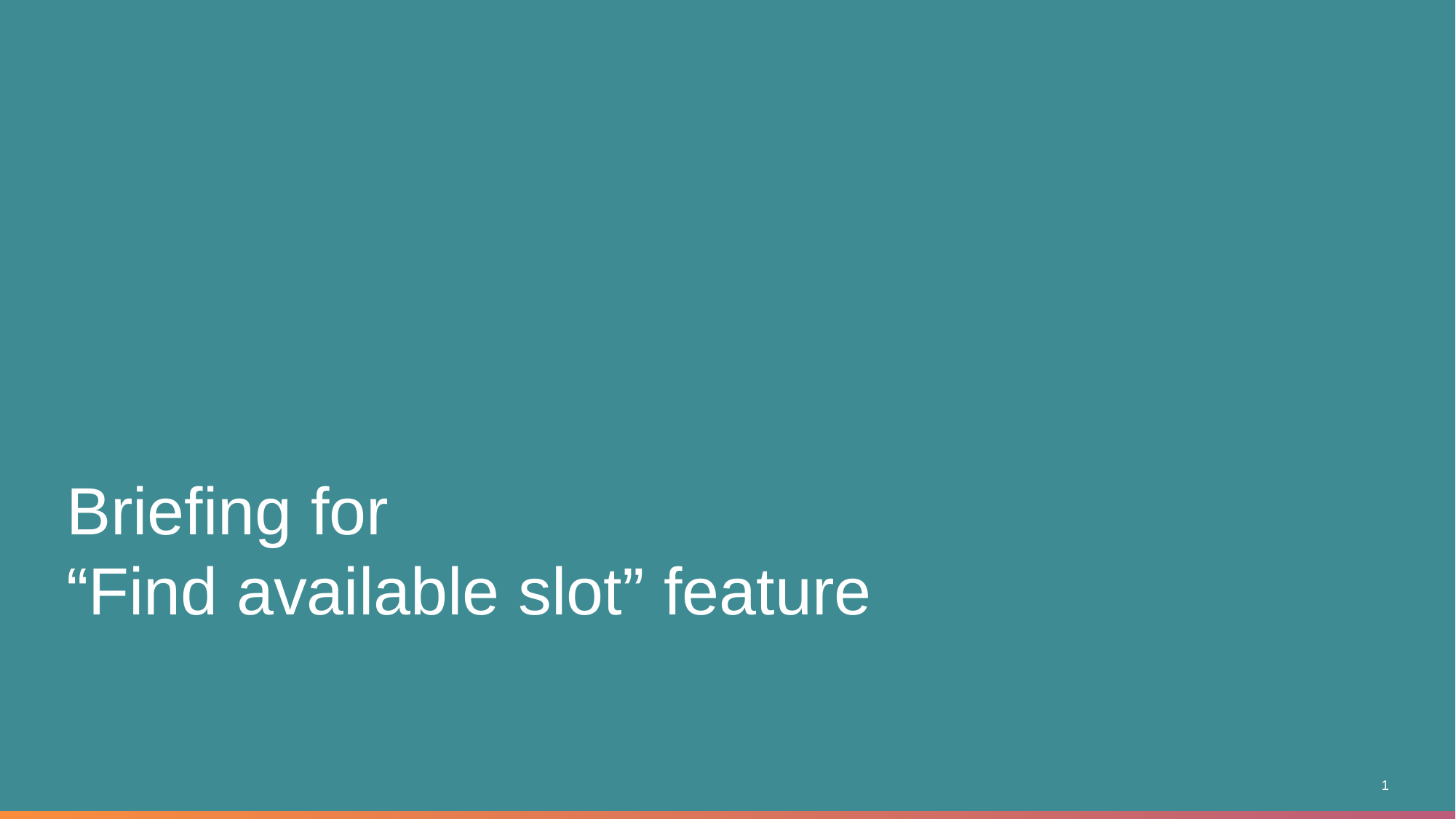

# Briefing for “Find available slot” feature